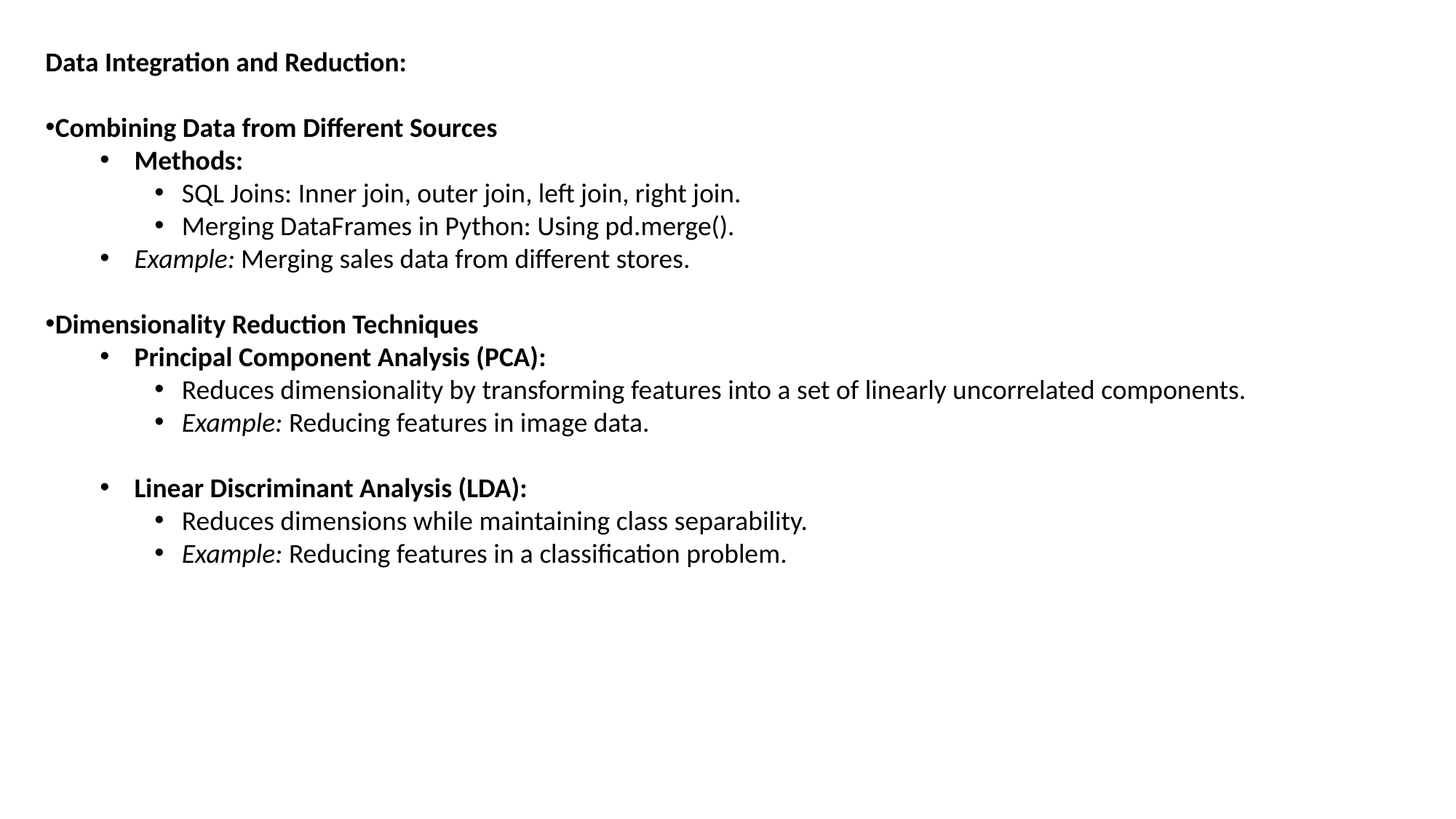

Data Integration and Reduction:

Combining Data from Different Sources
Methods:
SQL Joins: Inner join, outer join, left join, right join.
Merging DataFrames in Python: Using pd.merge().
Example: Merging sales data from different stores.

Dimensionality Reduction Techniques
Principal Component Analysis (PCA):
Reduces dimensionality by transforming features into a set of linearly uncorrelated components.
Example: Reducing features in image data.

Linear Discriminant Analysis (LDA):
Reduces dimensions while maintaining class separability.
Example: Reducing features in a classification problem.